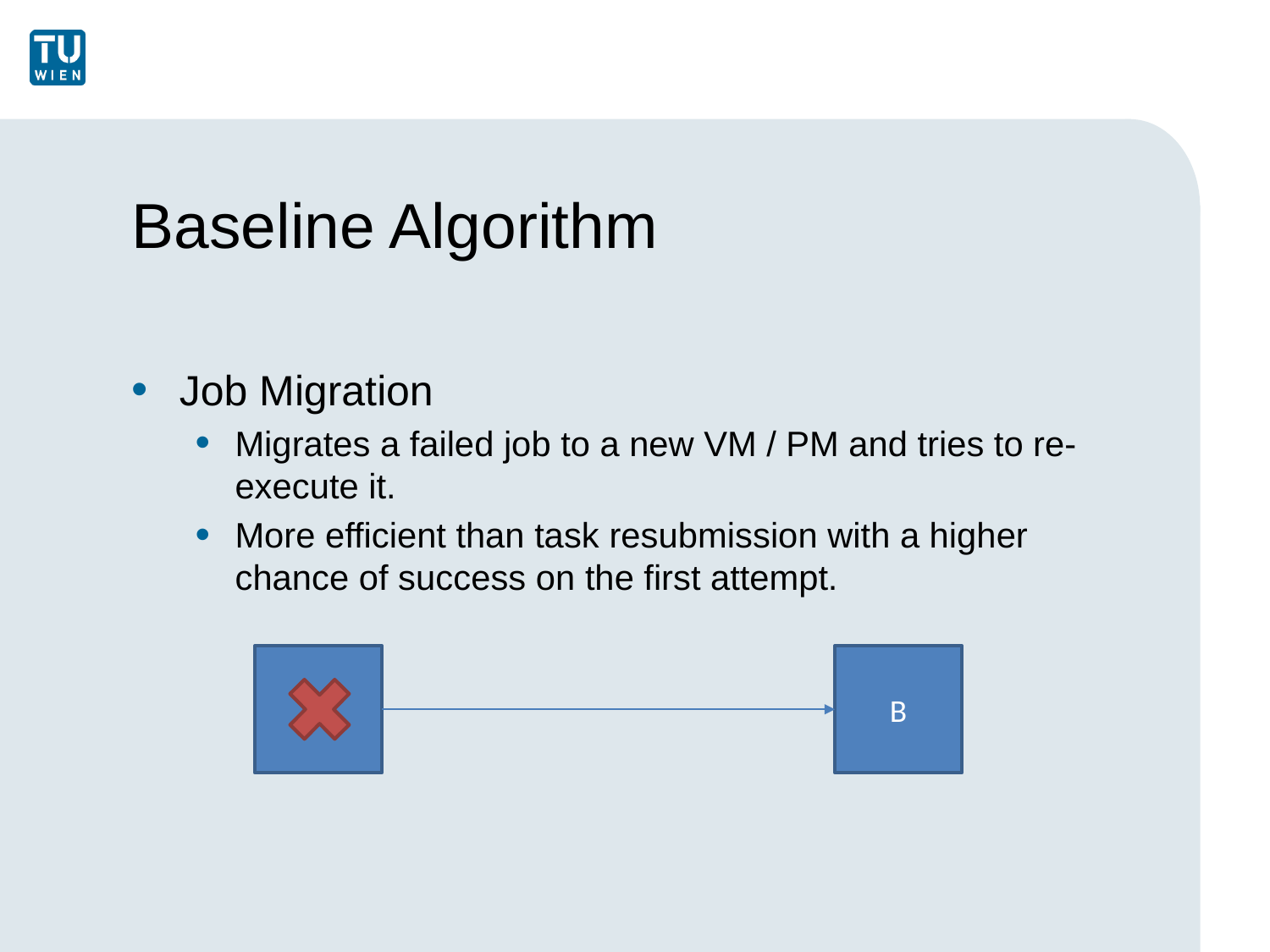

# Baseline Algorithm
Job Migration
Migrates a failed job to a new VM / PM and tries to re-execute it.
More efficient than task resubmission with a higher chance of success on the first attempt.

A
B